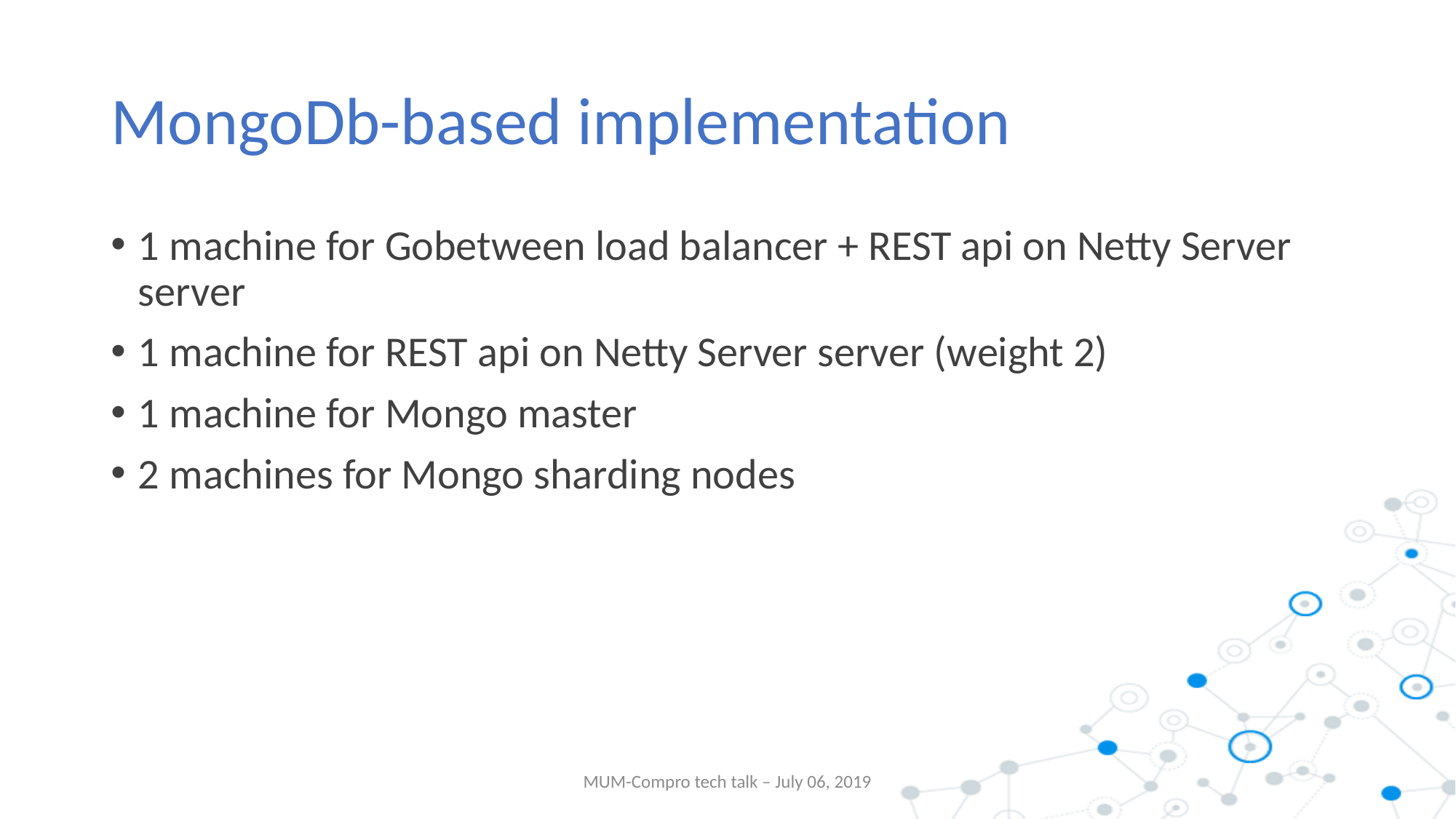

# MongoDb-based implementation
1 machine for Gobetween load balancer + REST api on Netty Server server
1 machine for REST api on Netty Server server (weight 2)
1 machine for Mongo master
2 machines for Mongo sharding nodes
MUM-Compro tech talk – July 06, 2019